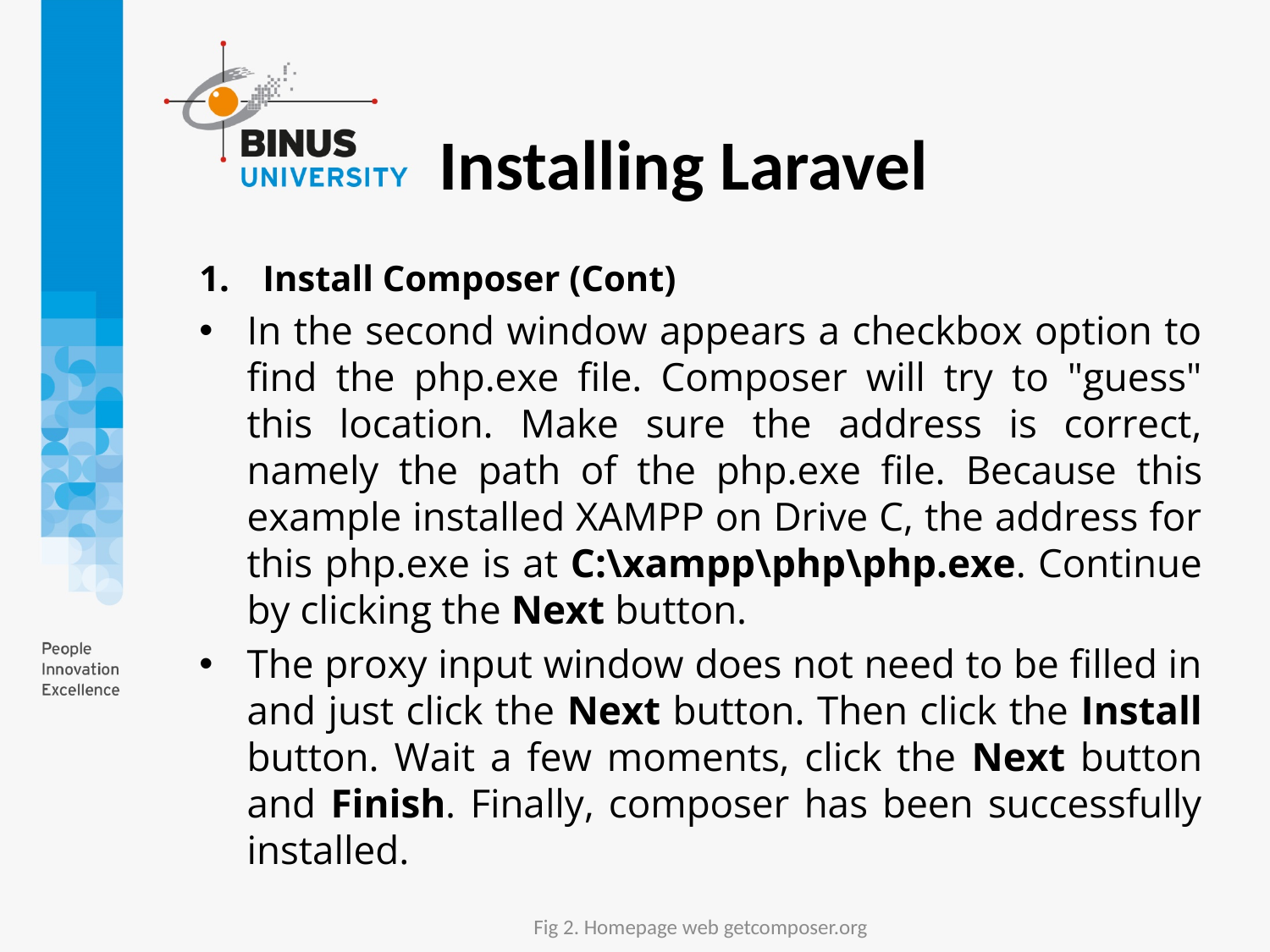

Installing Laravel
Install Composer (Cont)
In the second window appears a checkbox option to find the php.exe file. Composer will try to "guess" this location. Make sure the address is correct, namely the path of the php.exe file. Because this example installed XAMPP on Drive C, the address for this php.exe is at C:\xampp\php\php.exe. Continue by clicking the Next button.
The proxy input window does not need to be filled in and just click the Next button. Then click the Install button. Wait a few moments, click the Next button and Finish. Finally, composer has been successfully installed.
Fig 2. Homepage web getcomposer.org